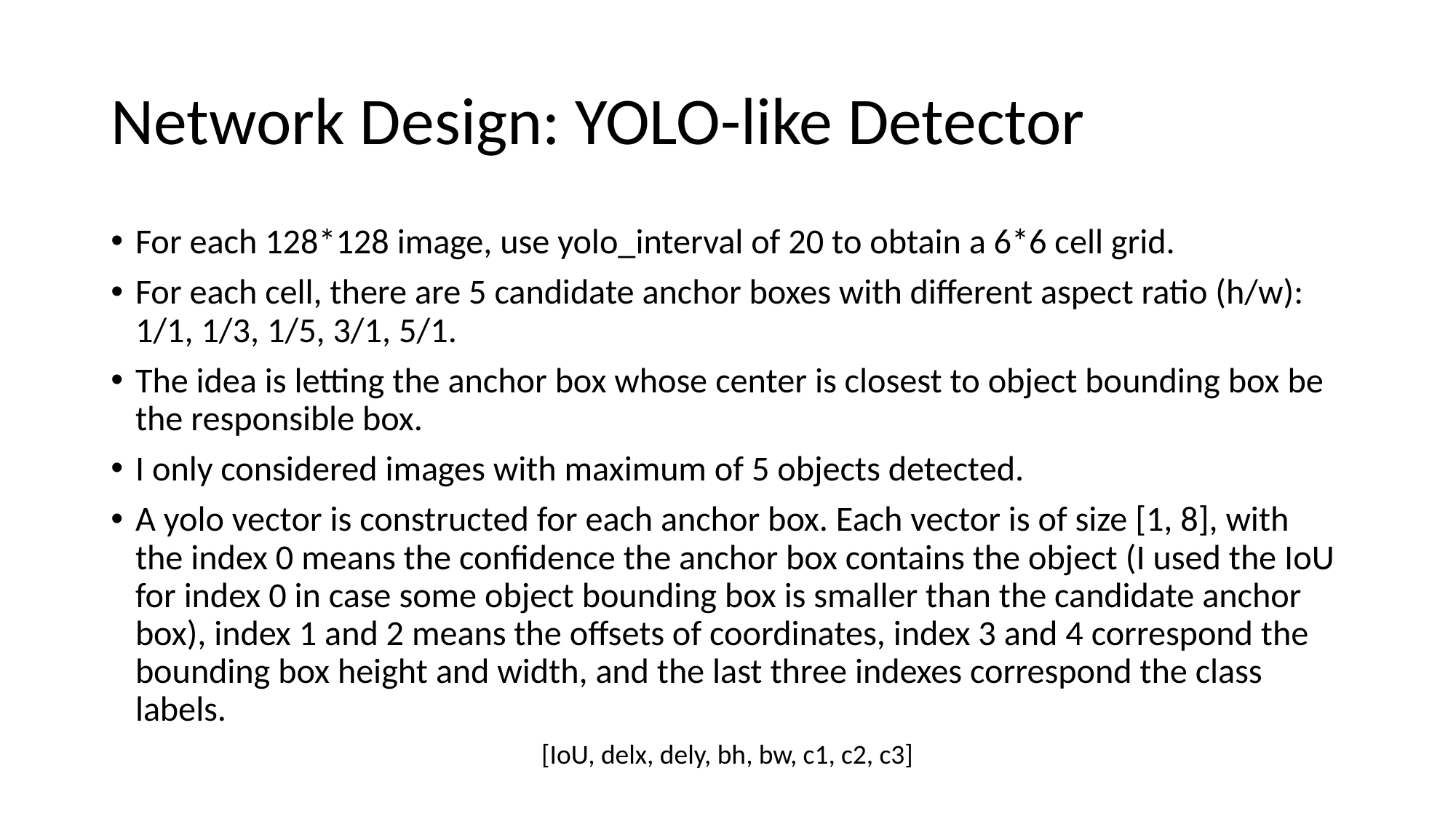

# Network Design: YOLO-like Detector
For each 128*128 image, use yolo_interval of 20 to obtain a 6*6 cell grid.
For each cell, there are 5 candidate anchor boxes with different aspect ratio (h/w): 1/1, 1/3, 1/5, 3/1, 5/1.
The idea is letting the anchor box whose center is closest to object bounding box be the responsible box.
I only considered images with maximum of 5 objects detected.
A yolo vector is constructed for each anchor box. Each vector is of size [1, 8], with the index 0 means the confidence the anchor box contains the object (I used the IoU for index 0 in case some object bounding box is smaller than the candidate anchor box), index 1 and 2 means the offsets of coordinates, index 3 and 4 correspond the bounding box height and width, and the last three indexes correspond the class labels.
[IoU, delx, dely, bh, bw, c1, c2, c3]